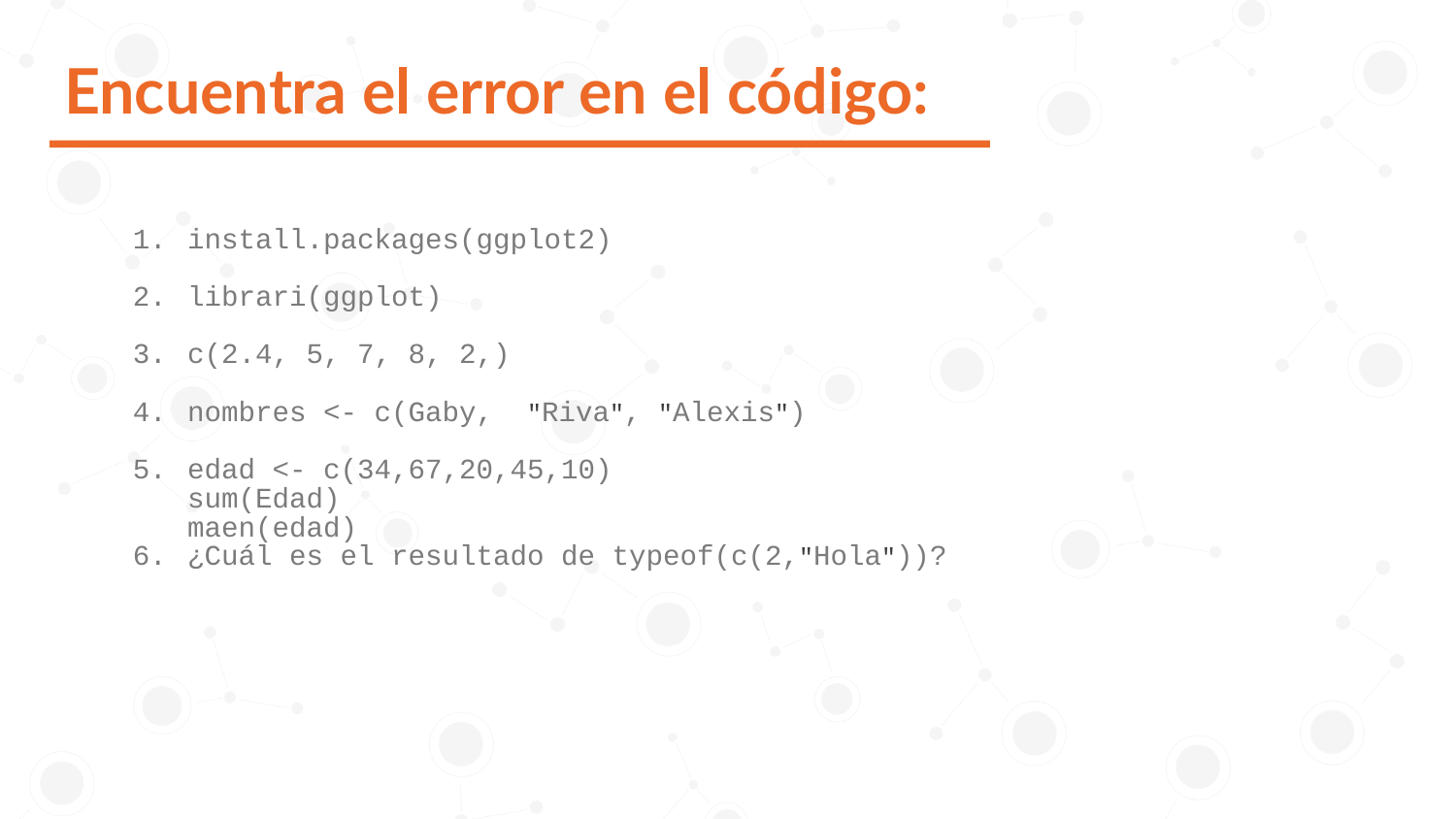

# Encuentra el error en el código:
install.packages(ggplot2)

librari(ggplot)

c(2.4, 5, 7, 8, 2,)

nombres <- c(Gaby,  "Riva", "Alexis")

edad <- c(34,67,20,45,10)
sum(Edad)
maen(edad)
¿Cuál es el resultado de typeof(c(2,"Hola"))?